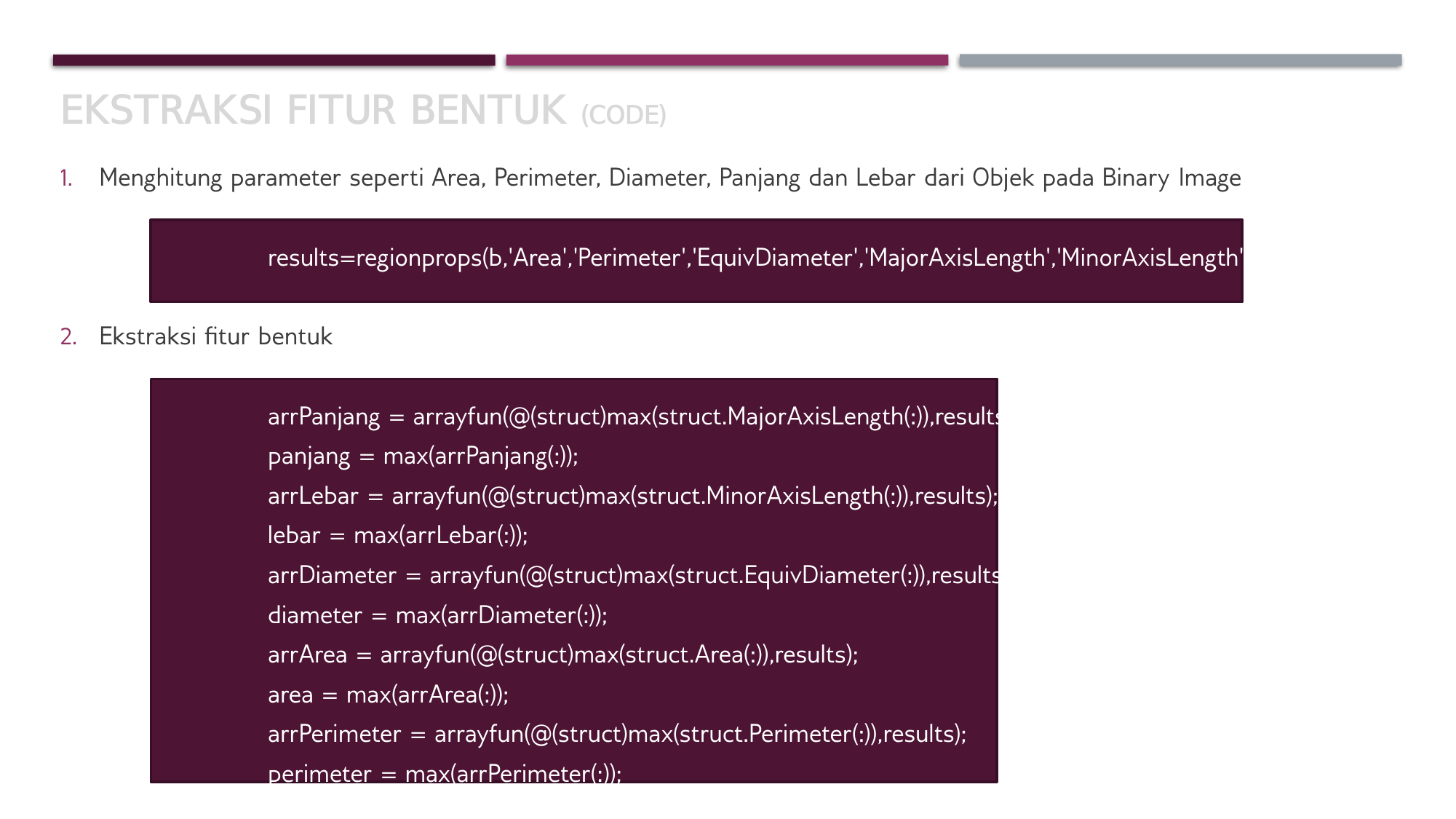

# EKSTRAKSI FITUR BENTUK (code)
Menghitung parameter seperti Area, Perimeter, Diameter, Panjang dan Lebar dari Objek pada Binary Image

    		results=regionprops(b,'Area','Perimeter','EquivDiameter','MajorAxisLength','MinorAxisLength');

Ekstraksi fitur bentuk

    		arrPanjang = arrayfun(@(struct)max(struct.MajorAxisLength(:)),results);
    		panjang = max(arrPanjang(:));
    		arrLebar = arrayfun(@(struct)max(struct.MinorAxisLength(:)),results);
    		lebar = max(arrLebar(:));
    		arrDiameter = arrayfun(@(struct)max(struct.EquivDiameter(:)),results);
    		diameter = max(arrDiameter(:));
    		arrArea = arrayfun(@(struct)max(struct.Area(:)),results);
    		area = max(arrArea(:));
    		arrPerimeter = arrayfun(@(struct)max(struct.Perimeter(:)),results);
    		perimeter = max(arrPerimeter(:));